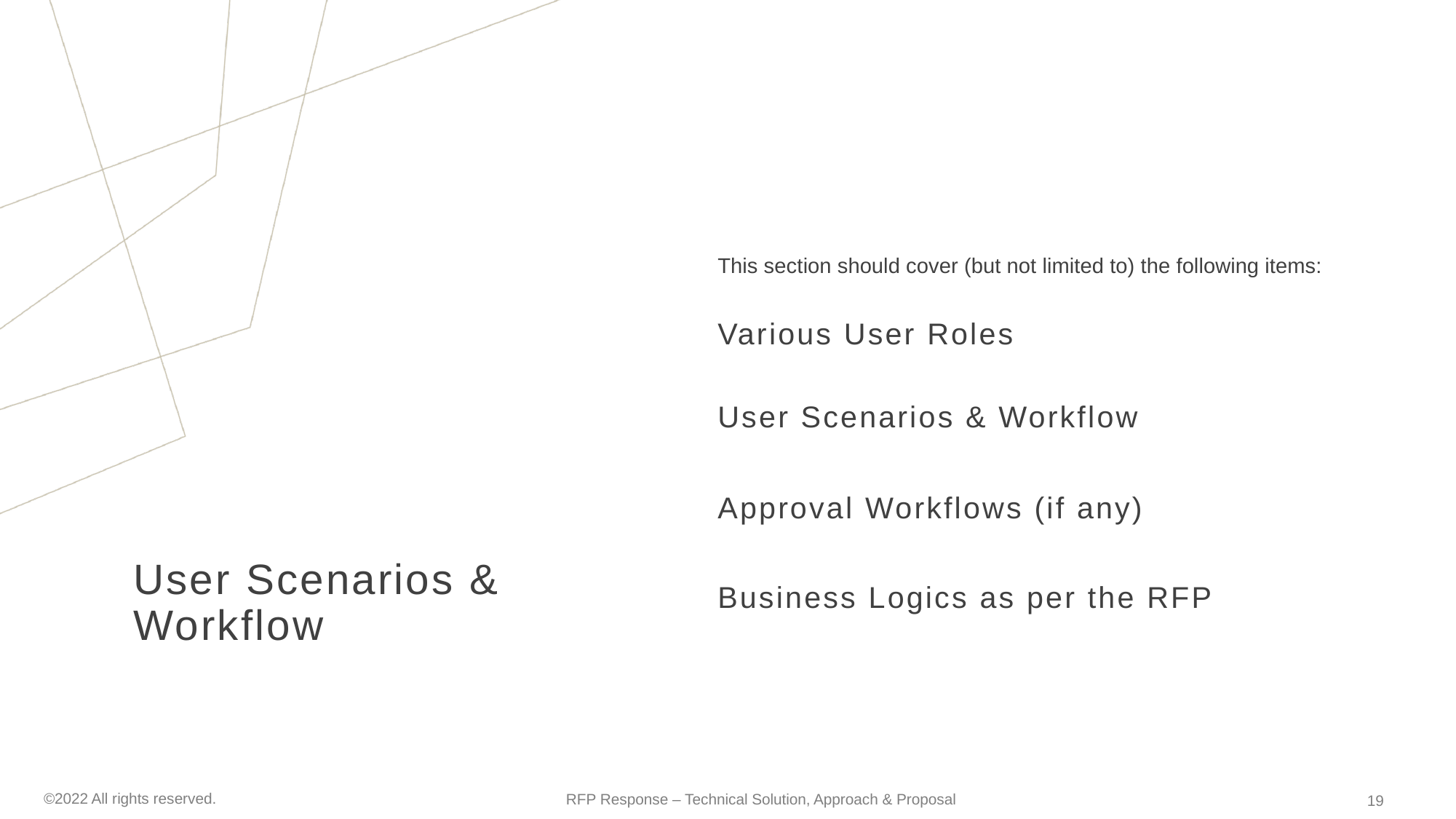

This section should cover (but not limited to) the following items:
Various User Roles
User Scenarios & Workflow
Approval Workflows (if any)
# User Scenarios & Workflow
Business Logics as per the RFP